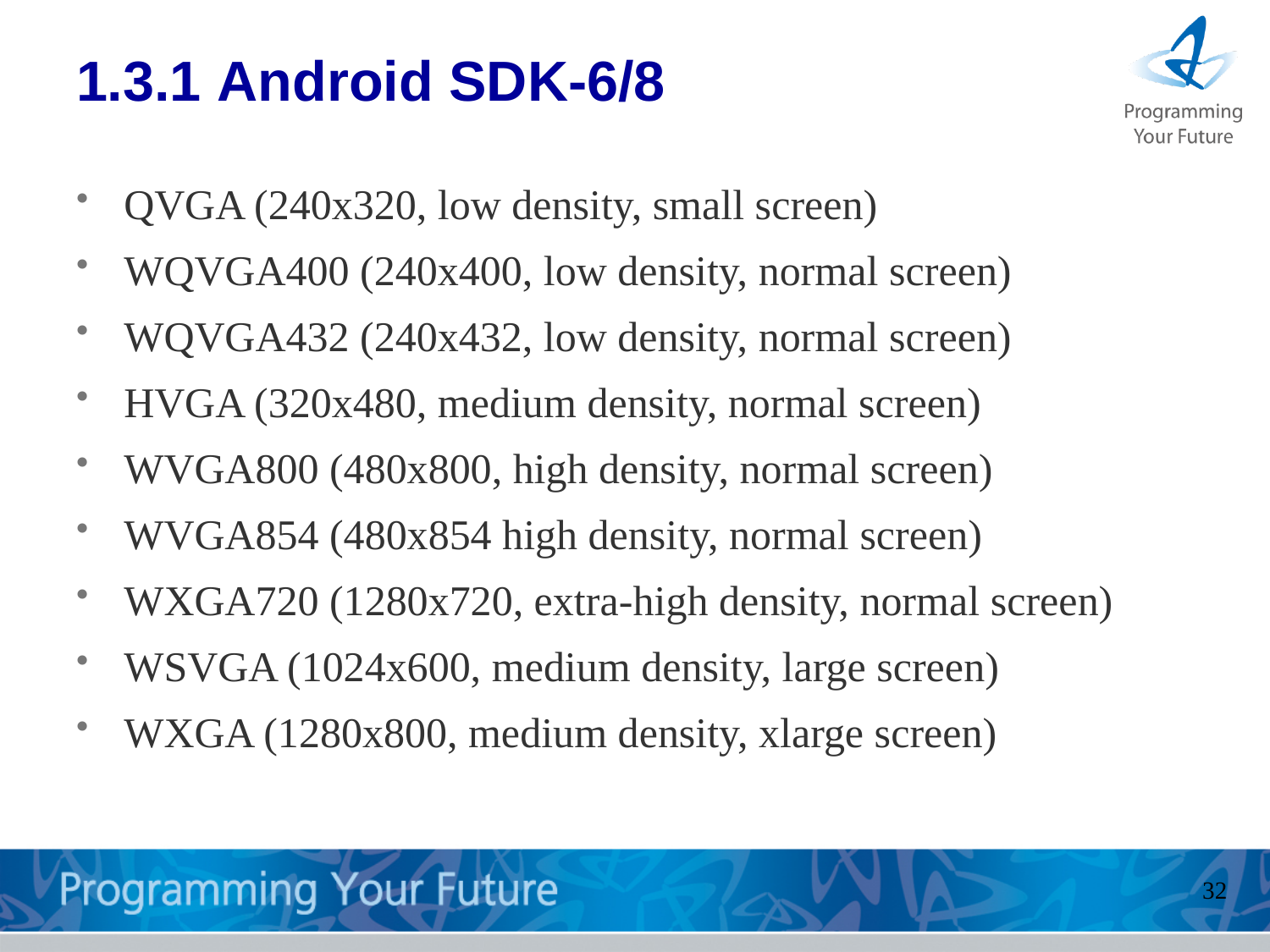

1.3.1 Android SDK-6/8
QVGA (240x320, low density, small screen)
WQVGA400 (240x400, low density, normal screen)
WQVGA432 (240x432, low density, normal screen)
HVGA (320x480, medium density, normal screen)
WVGA800 (480x800, high density, normal screen)
WVGA854 (480x854 high density, normal screen)
WXGA720 (1280x720, extra-high density, normal screen)
WSVGA (1024x600, medium density, large screen)
WXGA (1280x800, medium density, xlarge screen)